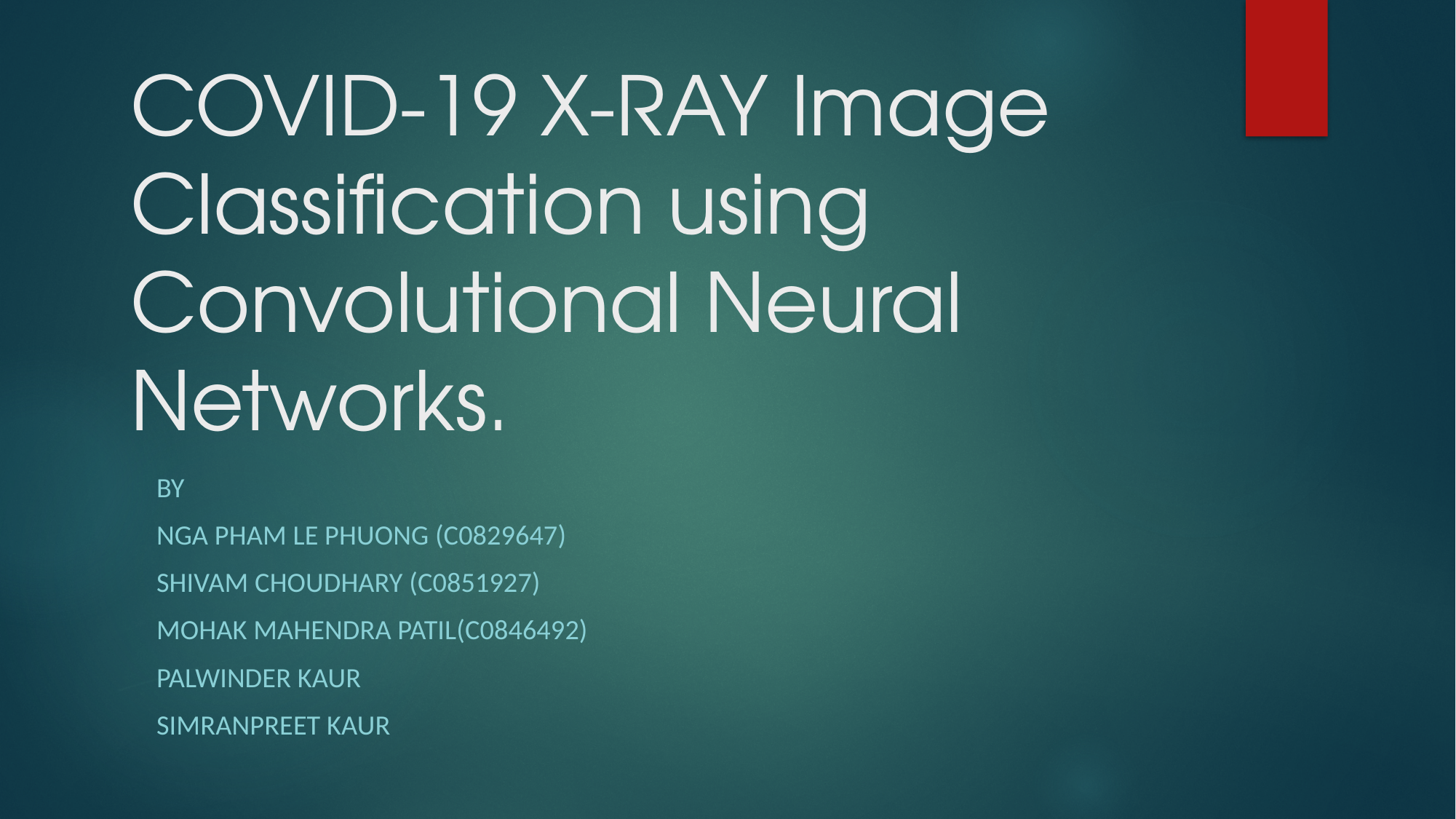

# COVID-19 X-RAY Image Classification using Convolutional Neural Networks.
By
Nga Pham Le Phuong (C0829647)
Shivam Choudhary (C0851927)
Mohak Mahendra Patil(C0846492)
Palwinder Kaur
Simranpreet Kaur